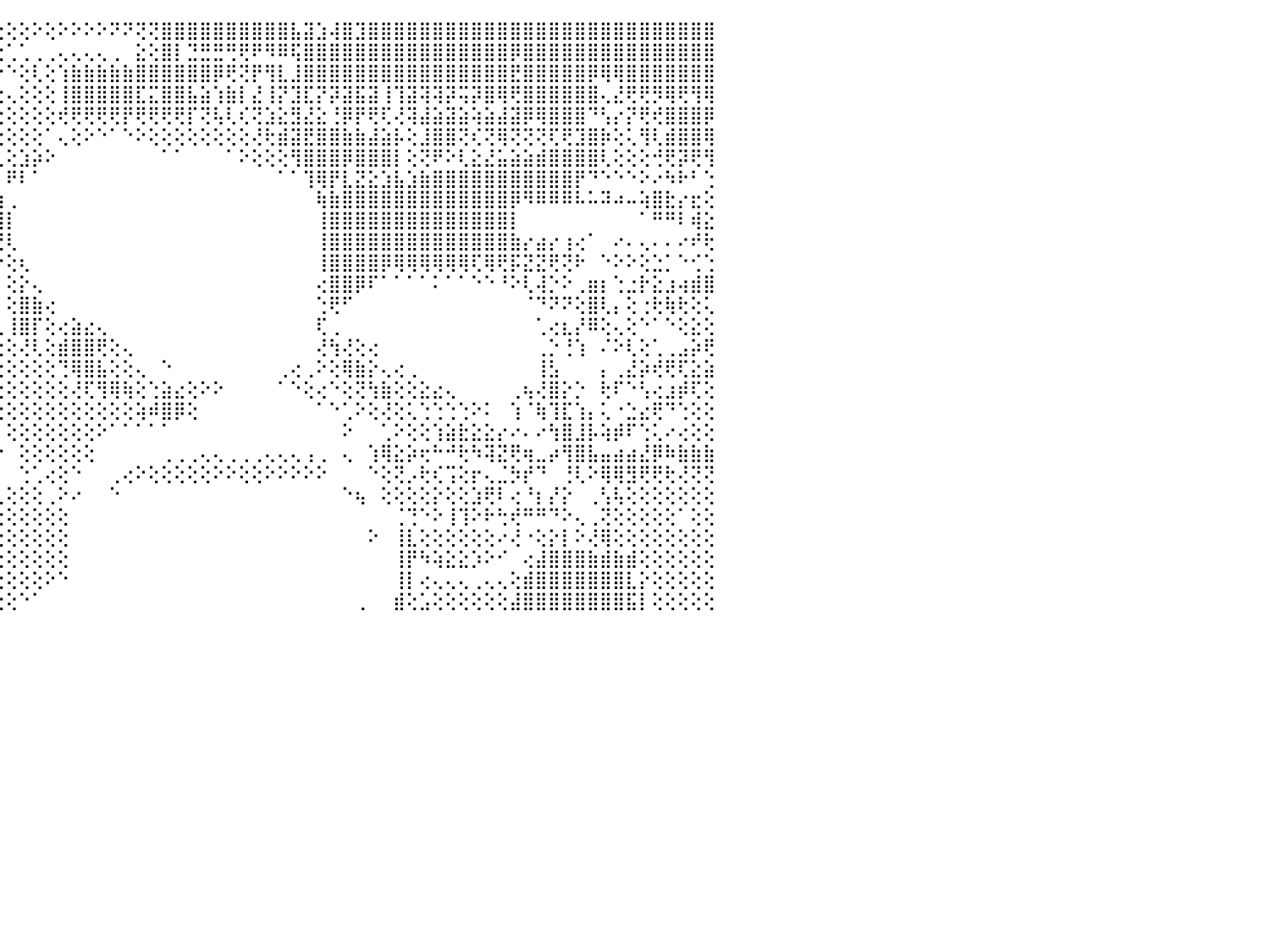

⠑⠑⠑⠁⠁⠀⠀⠀⠀⢹⣿⣿⣿⣿⣿⣿⣷⢔⢀⢕⢕⢜⣕⣝⢕⢕⢕⢕⢕⢕⢕⢕⢕⢕⢕⢕⠕⢑⢕⠕⢕⢕⢕⢕⢕⢕⢕⠕⢕⠕⠕⠕⠕⠝⠝⢝⢝⣿⣿⣿⣿⣿⣿⣿⣿⣿⣿⣧⣽⣱⢼⣿⣹⣿⣿⣿⣿⣿⣿⣿⣿⣿⣿⣿⣿⣿⣿⣿⣿⣿⣿⣿⣿⣿⣿⣿⣿⣿⣿⣿⠀
⠀⢀⠀⢕⢔⠀⢄⢀⢔⣾⣿⣿⣿⣿⣿⣿⣿⢕⢕⢕⢻⣿⣵⡽⢕⢕⢱⣷⡇⢕⢕⢷⢇⢕⢕⢕⢕⢕⡕⢕⢕⢕⢕⢕⢕⢁⢁⢀⢀⢄⢄⢄⢄⢀⠀⣕⢕⣿⡇⣙⣛⣛⢛⢟⠟⠻⠿⢯⣿⣿⣿⣿⣿⣿⣿⣿⣿⣿⣿⣿⣿⣿⣿⣿⡿⣿⣿⣿⣿⣿⣿⣿⣿⣿⣿⣿⣿⣿⣿⣿⠀
⢕⢕⣅⢕⢔⢔⢕⢕⠕⢻⣿⣿⣿⣿⣿⣿⣿⡇⢕⢕⢕⢕⣕⣞⡇⢅⢅⢉⢅⢁⢕⢕⢕⢕⢕⢕⢑⠑⢕⢕⢑⢑⢑⠑⠑⠑⢕⢇⢕⢱⣷⣷⣷⣷⣷⣿⣿⣿⣿⣿⣿⡿⢟⢝⡟⢻⣇⣸⣿⣿⣿⣿⣿⣿⣿⣿⣿⣿⣿⣿⣿⣿⣿⣿⣟⣿⣿⣿⣿⣿⡿⢿⢿⣿⣿⣿⣿⣿⣿⣿⠀
⢠⣴⣶⣴⡇⢕⢕⢕⢔⢕⣿⡿⣿⣿⣿⣿⣿⡇⢕⢕⢕⢜⢜⢟⢇⢕⢕⢜⢟⢕⢕⢕⢕⢕⢕⢕⢕⠀⢕⢕⢕⢕⢕⢕⢕⢄⢕⢕⢕⢸⣿⣿⣿⣿⣿⣏⣍⣿⣿⣧⣵⢱⣷⡇⣜⢸⡝⣹⣏⡝⡽⣽⣯⣽⢸⢹⣽⢽⢽⡽⢭⡽⣿⢿⢟⣿⣿⣿⣿⣿⣿⢄⣜⢟⢟⡻⢿⢟⢻⢿⠀
⢸⣧⣿⡟⣿⢕⢕⢕⢕⠁⢔⢕⠹⣿⣿⣿⣿⣿⡿⢕⢕⣷⣾⡧⢕⢕⢕⢕⢸⡕⢕⢕⠁⢅⠁⠁⢕⢔⢕⢕⢕⢕⢕⢕⢕⢕⢕⢕⢕⢞⢟⢟⢟⢟⡟⢟⢟⢟⢟⡏⢝⢧⢇⢎⢝⣱⣕⣻⣜⣕⢘⡿⡟⢟⢏⢜⢽⣼⣵⣽⣵⢵⣵⣼⣽⡿⢿⣿⣿⣿⠙⢣⡔⡝⢟⢞⣿⣿⣿⡿⠀
⢕⣿⢸⡇⢻⢕⢕⢕⢕⠀⢕⢱⡙⣿⣿⣿⣿⣿⡏⢕⢕⢝⢫⣿⢕⢕⢕⢕⢸⣇⢕⢕⢀⢕⢄⡄⢅⢕⢕⢕⢱⢕⢵⢕⢕⢕⢕⢕⠁⢄⢕⠕⠑⠁⠑⠕⢕⢕⢕⢕⢕⢕⢕⢕⢜⢗⣾⣽⣟⣿⣿⣷⣷⣼⣵⡧⢕⣸⣿⣿⢝⢎⢝⢿⢝⢝⢝⢏⢟⣹⣿⡷⢕⢅⢻⢇⣾⣿⣿⢿⠀
⠕⠕⠑⢑⢑⢕⢕⢕⢕⢔⠅⢜⢖⢻⣿⣿⣿⣿⡕⢕⢕⢕⢕⣿⡕⢕⢕⣵⢵⡇⢕⢜⢕⢕⢡⢕⠵⠅⠅⢕⢸⢿⣿⡿⢇⢕⣱⡵⠕⠀⠀⠀⠀⠀⠀⠀⠀⠁⠁⠀⠀⠀⠁⠕⢕⢕⢕⢻⣿⣿⣿⡿⣿⣿⣿⡇⢕⢝⠟⠕⢇⣕⣜⣥⣵⣵⣾⣿⣿⣿⣿⢇⢕⢕⢕⢚⢟⡽⢟⢻⠀
⣑⢕⢕⢕⢕⢕⢕⢕⠕⠁⠁⣶⣿⣿⣿⣿⣿⡿⡇⠕⠕⢕⢕⣿⡇⠀⠕⠁⢑⢑⢔⢕⠀⠀⠑⢁⠄⢄⠀⠈⢁⣱⢇⠕⠀⠟⠇⠁⠀⠀⠀⠀⠀⠀⠀⠀⠀⠀⠀⠀⠀⠀⠀⠀⠀⠀⠁⠁⢹⢿⡟⣇⣝⣕⣱⣧⣱⣷⣿⣿⣿⣿⣿⣿⣿⣿⣿⣿⣿⡟⠙⠑⠑⠑⠕⠔⠳⠗⠃⢑⠀
⣿⡇⠑⠑⢑⢁⢀⠐⠑⠄⢄⢸⣿⣿⣿⣿⣷⣗⢁⢀⢄⣕⢕⢸⣷⢀⠐⠘⢅⠶⢆⠺⠂⠀⠀⠀⠠⡔⠄⠑⠉⠁⠻⣴⣴⢀⠀⠀⠀⠀⠀⠀⠀⠀⠀⠀⠀⠀⠀⠀⠀⠀⠀⠀⠀⠀⠀⠀⠀⢷⣷⣿⣿⣿⣿⣿⣿⣿⣿⣿⣿⣿⣿⣿⡿⠻⠿⠿⠿⠧⠥⠽⠴⠤⢵⣿⣗⡔⣖⢕⠀
⠙⢗⡼⠁⠑⠓⠑⠐⠔⠀⠐⠇⢵⠜⢝⠝⠝⢝⡿⢕⢀⠘⠳⣼⢿⣅⢀⢀⠀⠀⢁⢀⢔⢔⢔⣄⣄⣔⣔⣰⣴⣤⣵⣿⣿⡇⠀⠀⠀⠀⠀⠀⠀⠀⠀⠀⠀⠀⠀⠀⠀⠀⠀⠀⠀⠀⠀⠀⠀⢸⣿⣿⣿⣿⣿⣿⣿⣿⣿⣿⣿⣿⣿⣿⡇⠀⠀⠀⠀⠀⠀⠀⠀⠀⠁⠛⠛⠇⢾⣕⠀
⢄⢄⢔⢀⠀⢀⢀⠀⠂⢀⢕⢸⠽⢿⣷⣜⢑⠜⠕⢅⠁⢀⠜⣿⢿⣿⡧⢕⣕⣗⣳⣼⡽⢿⢷⢿⢿⢿⢿⢟⢟⢟⢟⢟⢟⢇⠀⠀⠀⠀⠀⠀⠀⠀⠀⠀⠀⠀⠀⠀⠀⠀⠀⠀⠀⠀⠀⠀⠀⢸⣿⣿⣿⣿⣿⣿⣿⣿⣿⣿⣿⣿⣿⣿⣷⡔⣴⡔⢰⢔⠁⠀⠔⠄⢄⠄⠄⠔⠞⢗⠀
⣷⣵⣵⣵⣵⣵⣵⣟⣟⣞⢝⢕⠔⠲⠔⠌⠉⠙⠙⢝⡝⢕⢔⢝⢗⢘⢱⣾⣿⣿⣿⢟⠑⠑⠑⠑⠑⠑⠑⠑⠑⠑⠑⠁⠑⢕⢆⠀⠀⠀⠀⠀⠀⠀⠀⠀⠀⠀⠀⠀⠀⠀⠀⠀⠀⠀⠀⠀⠀⢸⣿⣿⣿⣿⡿⢿⢿⢿⢿⢿⢿⢏⢿⢟⡯⣝⣝⢟⢝⠗⠀⠑⠕⠕⢕⣑⡁⠑⢊⢑⠀
⣻⣿⣿⣿⣿⣿⣿⣿⣿⣿⢟⢗⢅⢔⢥⠵⣵⣵⣷⣷⣶⣿⣷⣷⣾⣿⣿⣿⣿⢟⠑⠀⠀⠀⠀⠀⠀⠀⠀⠀⠀⠀⠀⠀⠀⢕⡕⢄⠀⠀⠀⠀⠀⠀⠀⠀⠀⠀⠀⠀⠀⠀⠀⠀⠀⠀⠀⠀⠀⢔⣿⣿⡿⠏⠁⠁⠁⠁⠅⠁⠁⠑⠑⠘⠕⢇⢼⡑⠕⢀⣶⡆⢑⣐⡗⣕⣰⢴⣾⣿⠀
⣿⣿⣿⣿⣿⣿⣿⣷⣵⣵⣵⣵⣵⣵⣼⣿⣿⣿⣿⣿⣿⣿⣿⣿⣿⣿⣿⣿⢟⠀⠀⠀⠀⠀⠀⠀⠀⠀⠀⠀⠀⠀⠀⠀⠀⢕⣿⣷⢔⠀⠀⠀⠀⠀⠀⠀⠀⠀⠀⠀⠀⠀⠀⠀⠀⠀⠀⠀⠀⢑⢟⠋⠀⠀⠀⠀⠀⠀⠀⠀⠀⠀⠀⠀⠀⠈⠙⠝⠝⢕⣿⢇⡄⢕⢐⢗⢷⢗⢕⢅⠀
⣿⣿⣿⣿⣿⣿⣿⣿⣿⣿⣿⣿⣿⣿⣿⣿⣿⣿⣿⣿⣿⣿⣿⣿⣿⣿⢟⠑⠀⠀⠀⠀⠀⠀⠀⠀⠀⠀⠀⠀⠀⠀⠀⠀⢀⢸⣿⡏⢕⢔⣵⣔⢄⠀⠀⠀⠀⠀⠀⠀⠀⠀⠀⠀⠀⠀⠀⠀⠀⢏⢀⠀⠀⠀⠀⠀⠀⠀⠀⠀⠀⠀⠀⠀⠀⠀⢁⢔⣆⡜⠿⢕⢄⢕⠑⠁⠑⢕⣕⢕⠀
⣿⣿⣿⣿⣿⣿⣿⣿⣿⣿⣿⣿⣿⣿⣿⣿⣿⣿⣿⣿⣿⣿⣿⣿⡟⠃⠀⠀⠀⠀⠀⠀⠀⠀⠀⠀⠀⠀⠀⠀⠀⠀⠀⠀⢕⢕⢜⢇⢕⣾⣿⣿⢟⢕⢄⠀⠀⠀⠀⠀⠀⠀⠀⠀⠀⠀⠀⠀⠀⢜⢳⢜⢕⢔⠀⠀⠀⠀⠀⠀⠀⠀⠀⠀⠀⠀⢀⡑⢘⢱⠀⠌⠕⢇⢕⢁⢀⣠⡵⢟⠀
⢿⣝⢻⣿⣿⣿⣿⣿⣿⣿⣿⣿⣿⣿⣿⣿⣿⣿⣿⣿⣿⣿⣿⢟⠀⠀⠀⠀⠀⠀⠀⠀⠀⠀⠀⠀⠀⠀⠀⠀⠀⠀⠀⠀⢕⢕⢕⢕⢕⢙⢿⣿⣧⢕⢕⢄⠀⠑⠀⠀⠀⠀⠀⠀⠀⠀⢀⢔⢀⠕⢕⢿⣷⡕⢄⢔⢀⠀⠀⠀⠀⠀⠀⠀⠀⠀⢸⣣⠀⠀⠀⡄⢀⣜⡵⢞⢟⢏⣕⣵⠀
⢕⢕⢕⢜⢻⣿⣿⣿⣿⣿⣿⣿⣿⣿⣿⣿⣿⣿⣿⣿⣿⡟⠋⠀⠀⠀⠀⠀⠀⠀⠀⠀⠀⠀⠀⠀⠀⠀⠀⠀⠀⠀⠀⢔⢕⢕⢕⢕⢕⢕⢜⢏⢻⢿⢷⢕⢑⣵⣔⢕⠕⠕⠀⠀⠀⠀⠁⠑⢕⢔⠑⢕⢝⢳⣷⢕⢕⣕⣔⢄⠀⠀⠀⠀⢀⢦⢜⣿⡕⡑⠀⢗⠏⠑⢣⢔⣰⡾⢏⢕⠀
⠑⠐⠕⢕⢕⠝⢿⣿⣿⣿⣿⣿⣿⣿⣿⣿⣿⣿⣿⠏⠁⠀⠀⠀⠀⠀⠀⠀⠀⠀⠀⠀⠀⠀⠀⠀⠀⠀⠀⠀⠀⠈⠀⢕⢕⢕⢕⢕⢕⢕⢕⢕⢕⢕⢕⢵⠾⣿⡿⢕⠀⠀⠀⠀⠀⠀⠀⠀⠀⠁⠑⢁⠕⢕⢜⢕⢅⢑⢑⢑⢑⠕⠅⠀⢱⠈⢷⢹⣏⢱⡄⢅⠐⣑⣔⢟⠙⢑⢕⢕⠀
⡰⠀⠀⠕⢕⠀⠈⢿⣿⣿⣿⣿⣿⣿⢿⠋⠑⠁⠀⠀⠀⠀⠀⠀⠀⠀⠀⠀⠀⠀⢀⢀⠀⠀⠀⠀⠀⠀⠀⠀⠀⠀⠀⢄⠀⢕⢕⢕⢕⢕⢕⢕⠕⠁⠁⠁⠁⠁⠀⠀⠀⠀⠀⠀⠀⠀⠀⠀⠀⠀⠀⠕⠀⠀⢁⠕⢕⢕⢱⣵⣗⣕⣕⡔⠔⠄⠔⢳⣿⣸⡧⢵⡾⠏⢑⢅⠔⢔⢕⢕⠀
⣿⣔⢀⠀⢕⠔⢔⢾⣿⣿⣿⣿⣿⠁⠀⠀⠀⠀⠀⠀⠀⠀⠀⠀⠀⠀⠀⢀⣀⣀⣾⣿⣧⠀⠀⠀⠀⠀⠀⠀⠀⠀⠀⢁⠕⠀⢕⢕⢕⢕⢕⢕⠀⠀⠀⠀⠀⢀⢀⢀⢄⢄⢀⢀⢀⢄⢄⢄⢠⢀⠀⢄⠀⢱⢿⣕⡵⢖⠓⠚⢗⠳⢽⣝⢟⢶⣀⡴⢻⣿⣧⣤⣴⣴⣜⡿⠷⣷⣷⣷⠀
⣿⣿⣷⣦⡄⠁⢔⢅⢻⣿⣿⢟⠑⠀⠀⠀⠀⠀⠀⠀⠀⠀⠀⠀⠀⢀⣴⣾⣿⣿⣿⣿⣿⠀⠀⠀⠀⠀⠀⠀⠀⠀⠀⠁⠀⠀⢑⢁⢔⢕⠑⠀⠀⢀⢔⠕⢕⢕⢕⢕⢕⠕⠕⢕⢕⠕⠕⠕⠕⠕⠀⠀⠀⠑⢕⢝⡠⢗⢎⢩⢕⡖⢄⣈⡳⡞⠙⠀⢘⢇⠕⢿⢿⣻⢟⢟⢗⢜⢝⢝⠀
⣿⣿⣿⣿⣿⣧⡅⢕⢜⣟⣑⢁⠀⠀⠀⠀⠀⠀⠀⠀⣠⣶⣷⣿⣿⣿⣿⣿⣿⣿⣿⣿⣿⠀⠀⠀⠀⠀⠀⠀⠀⠀⢀⢀⢀⢕⢕⢕⢀⠕⠔⠀⠀⠑⠀⠀⠀⠀⠀⠀⠀⠀⠀⠀⠀⠀⠀⠀⠀⠀⠀⠑⢦⠀⢕⢕⢕⢕⡕⢕⢕⣱⢟⠇⢔⠘⡆⡜⡕⠀⢀⢣⢧⢕⢕⢕⢕⢕⢕⢕⠀
⣿⣿⣿⣿⣿⣿⣿⣧⡑⠝⠙⣿⣦⡄⠀⠀⠀⣄⣤⣵⣿⣿⣿⣿⣿⣿⣿⣿⡿⢿⣿⣿⣿⠀⠀⠀⠀⠀⠀⠀⠀⠀⢕⢕⢕⢕⢕⢕⢕⢕⠀⠀⠀⠀⠀⠀⠀⠀⠀⠀⠀⠀⠀⠀⠀⠀⠀⠀⠀⠀⠀⠀⠀⠀⠀⢈⢙⠑⠕⢸⢹⠕⠗⢓⢞⠛⠛⠙⠕⢄⢀⢝⢕⢕⢕⢕⢕⠁⢕⢕⠀
⣿⣿⣿⣿⣿⣿⣿⣿⣷⡀⠀⢹⣿⣿⢀⣴⣾⣿⣿⣿⣿⣿⣿⣿⣿⣿⣿⣿⣵⡁⢹⣿⡇⠀⠀⠀⠀⠀⠀⠀⠀⠀⢕⢕⢕⢕⢕⢕⢕⢕⠀⠀⠀⠀⠀⠀⠀⠀⠀⠀⠀⠀⠀⠀⠀⠀⠀⠀⠀⠀⠀⠀⠀⠕⠀⢸⣇⢕⢕⢕⢕⢕⢕⠔⢜⠐⢕⡕⡇⠕⢜⢿⢕⢕⢕⢕⢕⢕⢕⢕⠀
⣿⣿⣿⣿⣿⣿⢿⢫⡕⢔⢄⢅⢜⢍⢝⢟⢟⠻⢿⣿⣿⣿⣿⣿⢏⠑⢻⣿⣿⣿⢐⢘⢅⠀⠀⠀⠀⠀⠀⠀⠀⠀⢕⢕⢕⢕⢕⢕⢕⢕⠀⠀⠀⠀⠀⠀⠀⠀⠀⠀⠀⠀⠀⠀⠀⠀⠀⠀⠀⠀⠀⠀⠀⠀⠀⢸⡟⠳⢵⣕⣕⡱⠕⠊⠀⢔⣼⣿⣿⣿⣷⣾⣷⣾⢕⢕⢕⢕⢕⢕⠀
⣿⣿⣿⣿⣿⡇⢕⢕⢜⢕⢕⢕⣵⣕⡕⢕⢕⢕⢆⢌⢙⢋⢕⢝⢻⢦⢑⢿⢟⠁⠁⠑⠁⠀⠀⠀⠀⠀⠀⠀⠀⠀⢕⢕⢕⢕⢕⢕⠕⠑⠀⠀⠀⠀⠀⠀⠀⠀⠀⠀⠀⠀⠀⠀⠀⠀⠀⠀⠀⠀⠀⠀⠀⠀⠀⢸⡇⢔⢄⢄⢄⢀⢄⢄⢕⣾⣿⣿⣿⣿⣿⣿⣿⣇⡕⢕⢕⢕⢕⢕⠀
⣿⣿⣿⣿⣿⡇⢕⣵⢣⢕⢱⣿⢟⢝⢕⢕⣵⣵⣕⣕⢕⢕⢕⢕⢕⢕⢕⢕⢏⢕⢄⠀⠀⠀⠀⠀⠀⠀⠀⠀⠀⢀⢕⢕⢕⢕⠑⠁⠀⠀⠀⠀⠀⠀⠀⠀⠀⠀⠀⠀⠀⠀⠀⠀⠀⠀⠀⠀⠀⠀⠀⠀⢀⠀⠀⣾⢕⣡⢕⢕⢕⢕⢕⢕⣼⣿⣿⣿⣿⣿⣿⣿⣿⣯⡇⢕⢕⢕⢕⢕⠀
⠀⠀⠀⠀⠀⠀⠀⠀⠀⠀⠀⠀⠀⠀⠀⠀⠀⠀⠀⠀⠀⠀⠀⠀⠀⠀⠀⠀⠀⠀⠀⠀⠀⠀⠀⠀⠀⠀⠀⠀⠀⠀⠀⠀⠀⠀⠀⠀⠀⠀⠀⠀⠀⠀⠀⠀⠀⠀⠀⠀⠀⠀⠀⠀⠀⠀⠀⠀⠀⠀⠀⠀⠀⠀⠀⠀⠀⠀⠀⠀⠀⠀⠀⠀⠀⠀⠀⠀⠀⠀⠀⠀⠀⠀⠀⠀⠀⠀⠀⠀⠀